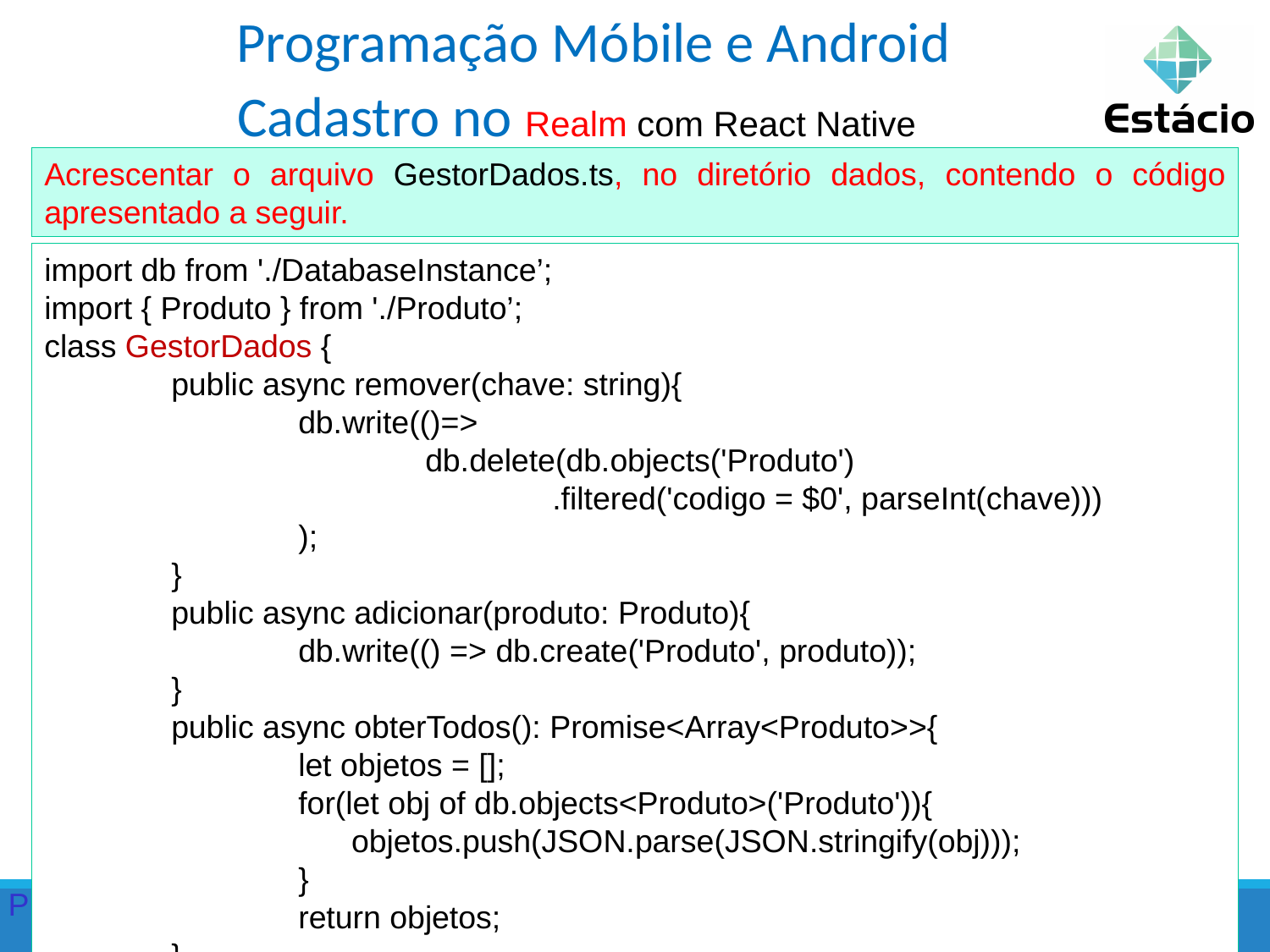

Programação Móbile e Android
Cadastro no Realm com React Native
Acrescentar o arquivo GestorDados.ts, no diretório dados, contendo o código apresentado a seguir.

import db from './DatabaseInstance’;
import { Produto } from './Produto’;
class GestorDados {
	public async remover(chave: string){
		db.write(()=>
			db.delete(db.objects('Produto')
				.filtered('codigo = $0', parseInt(chave)))
		);
	}
	public async adicionar(produto: Produto){
		db.write(() => db.create('Produto', produto));
	}
	public async obterTodos(): Promise<Array<Produto>>{
		let objetos = [];
		for(let obj of db.objects<Produto>('Produto')){
		      objetos.push(JSON.parse(JSON.stringify(obj)));
		}
		return objetos;
	}
}
export default GestorDados;